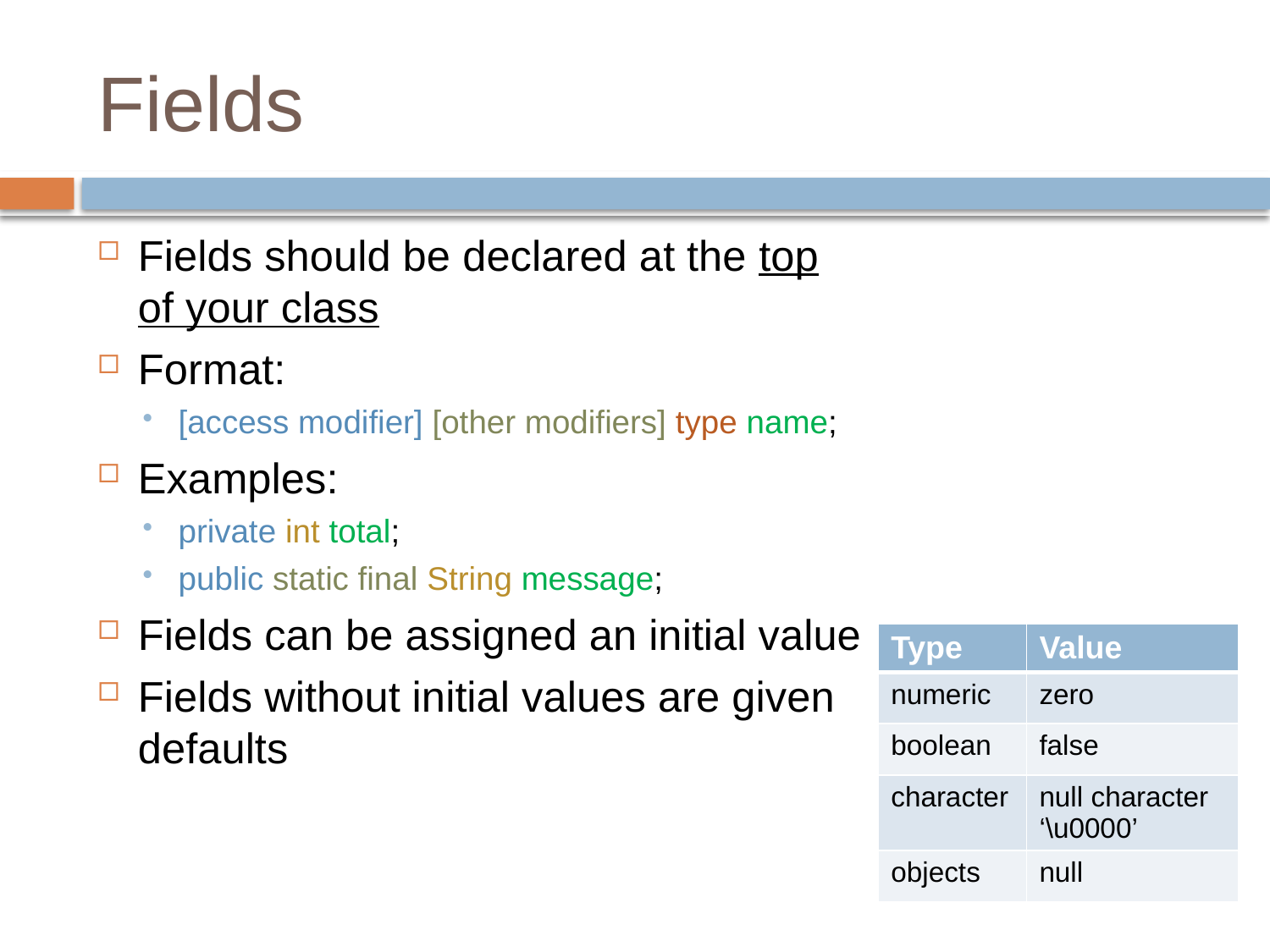

# Fields
Fields should be declared at the top of your class
Format:
[access modifier] [other modifiers] type name;
Examples:
private int total;
public static final String message;
Fields can be assigned an initial value
Fields without initial values are given defaults

| Type | Value |
| --- | --- |
| numeric | zero |
| boolean | false |
| character | null character ‘\u0000’ |
| objects | null |